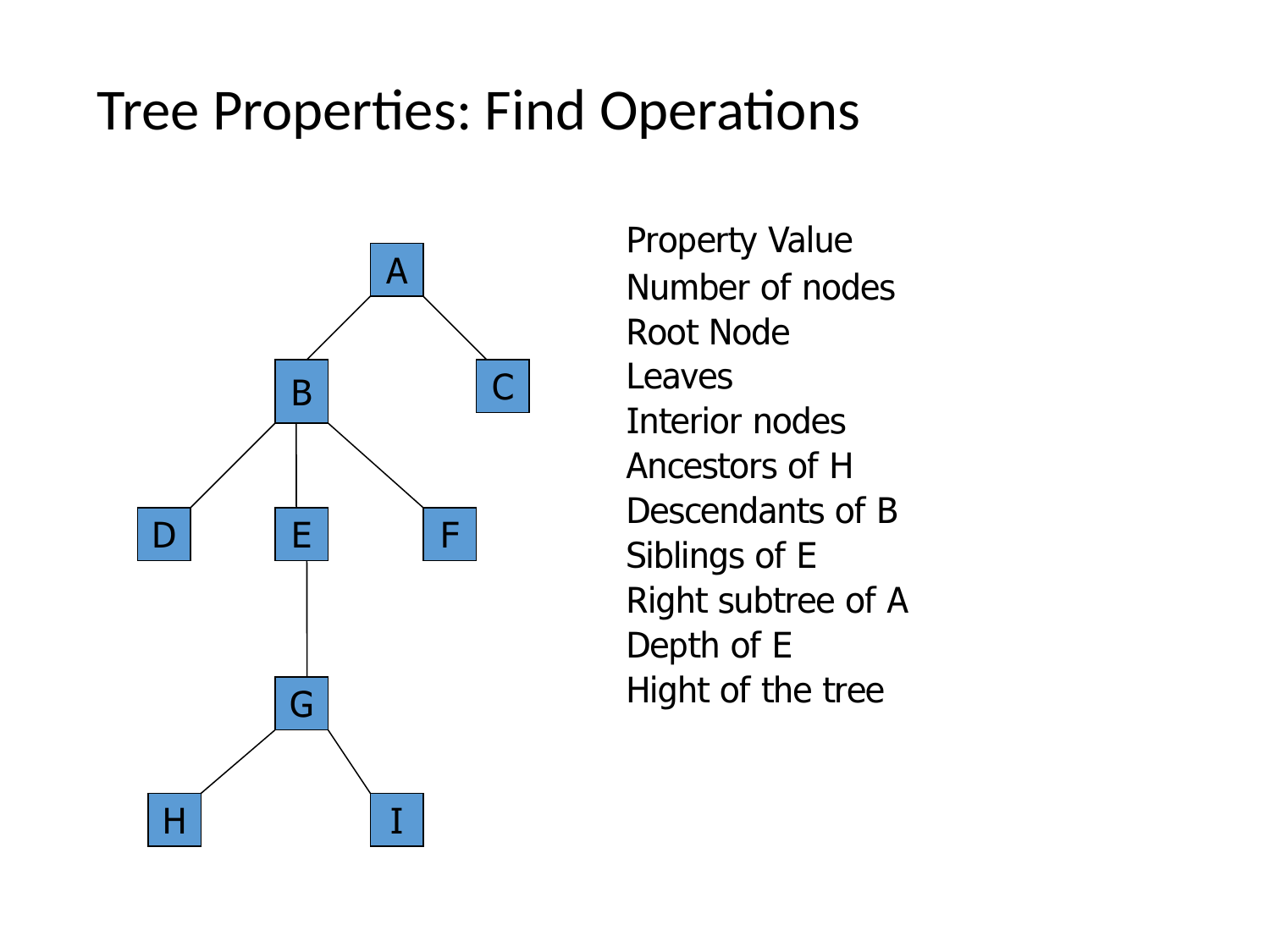

# Tree Properties: Find Operations
Property Value
Number of nodes
Root Node
Leaves
Interior nodes
Ancestors of H
Descendants of B
Siblings of E
Right subtree of A
Depth of E
Hight of the tree
A

B
C

D
E
F

G

H
I